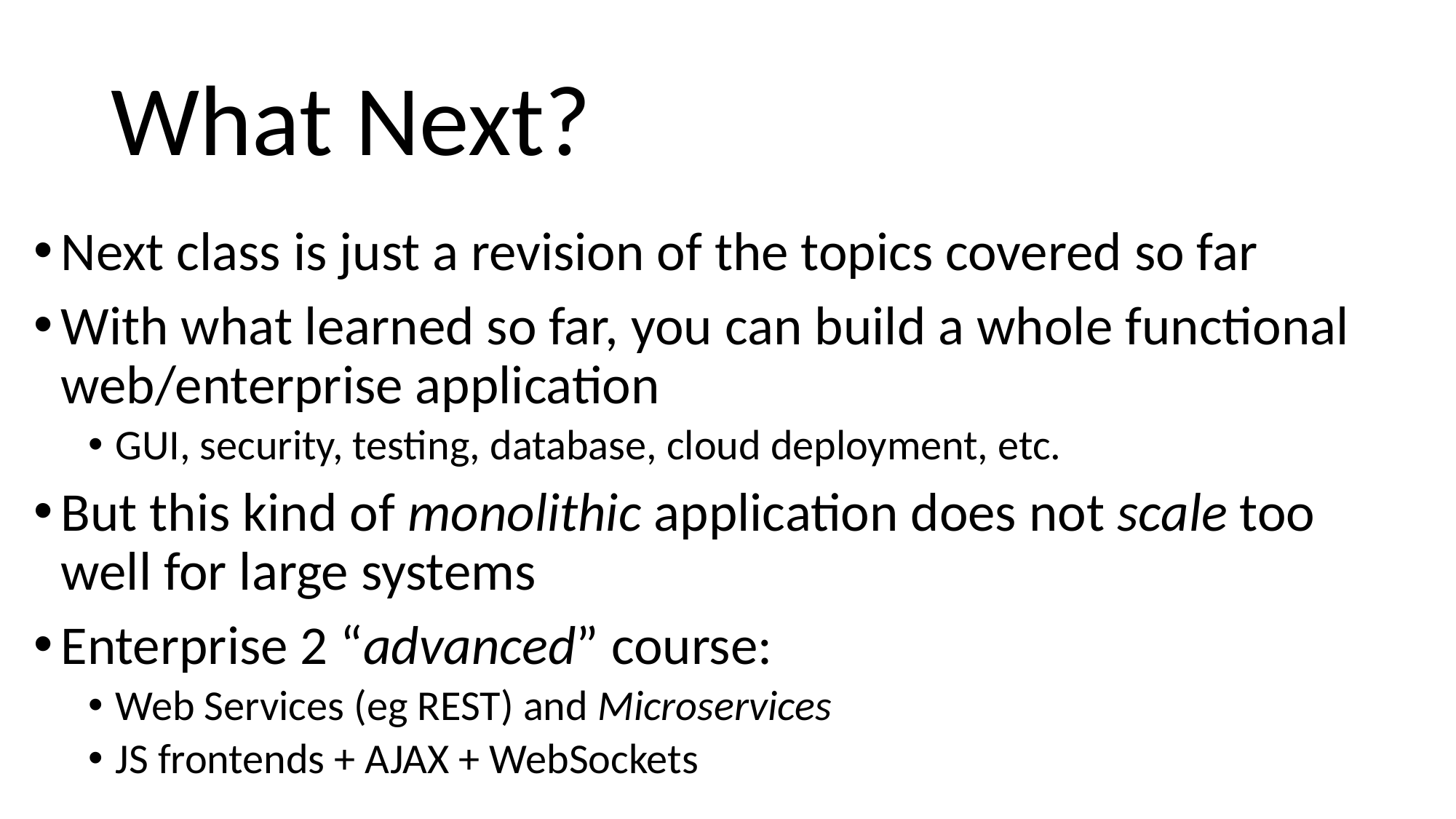

# What Next?
Next class is just a revision of the topics covered so far
With what learned so far, you can build a whole functional web/enterprise application
GUI, security, testing, database, cloud deployment, etc.
But this kind of monolithic application does not scale too well for large systems
Enterprise 2 “advanced” course:
Web Services (eg REST) and Microservices
JS frontends + AJAX + WebSockets